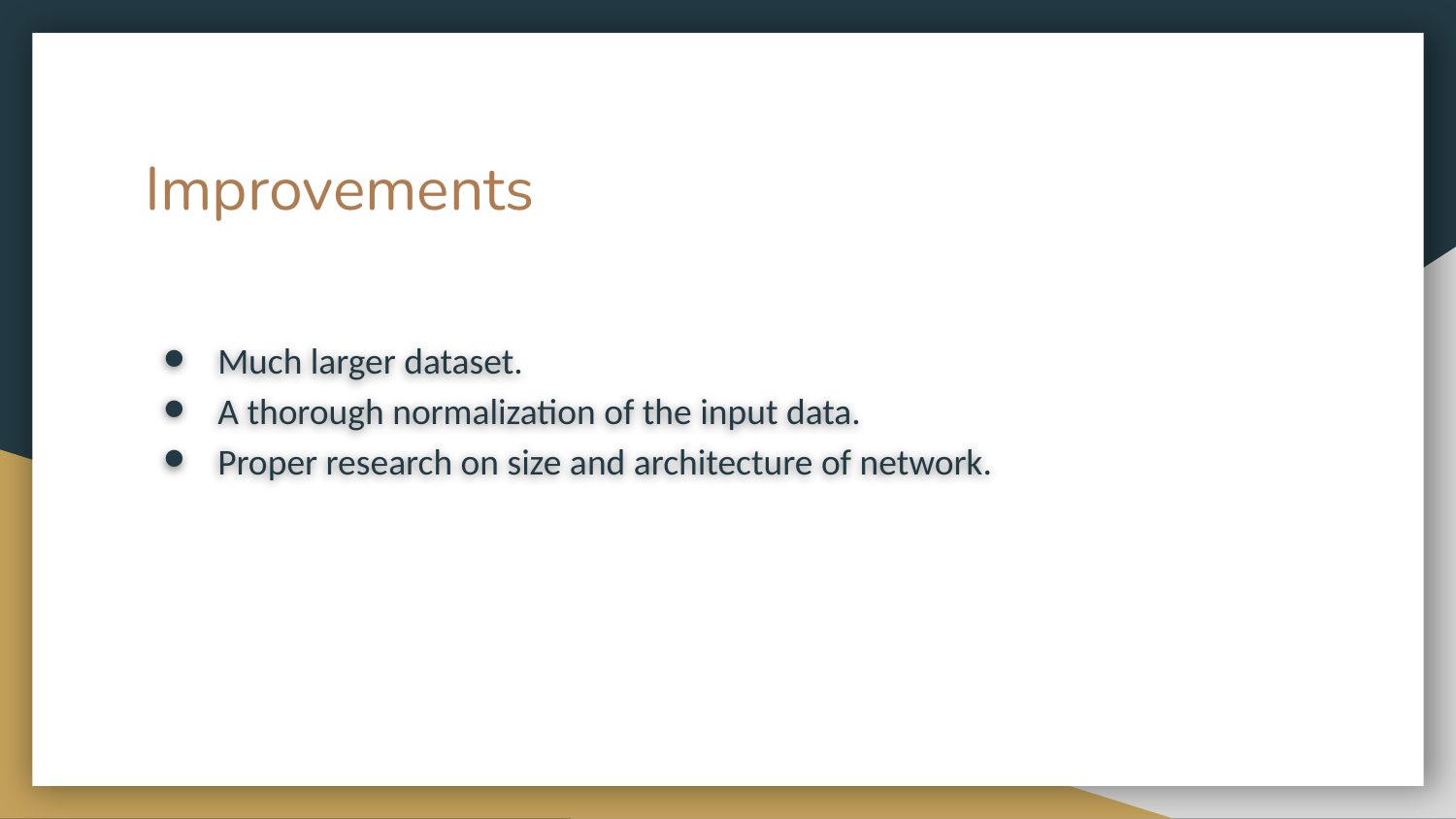

# Improvements
Much larger dataset.
A thorough normalization of the input data.
Proper research on size and architecture of network.